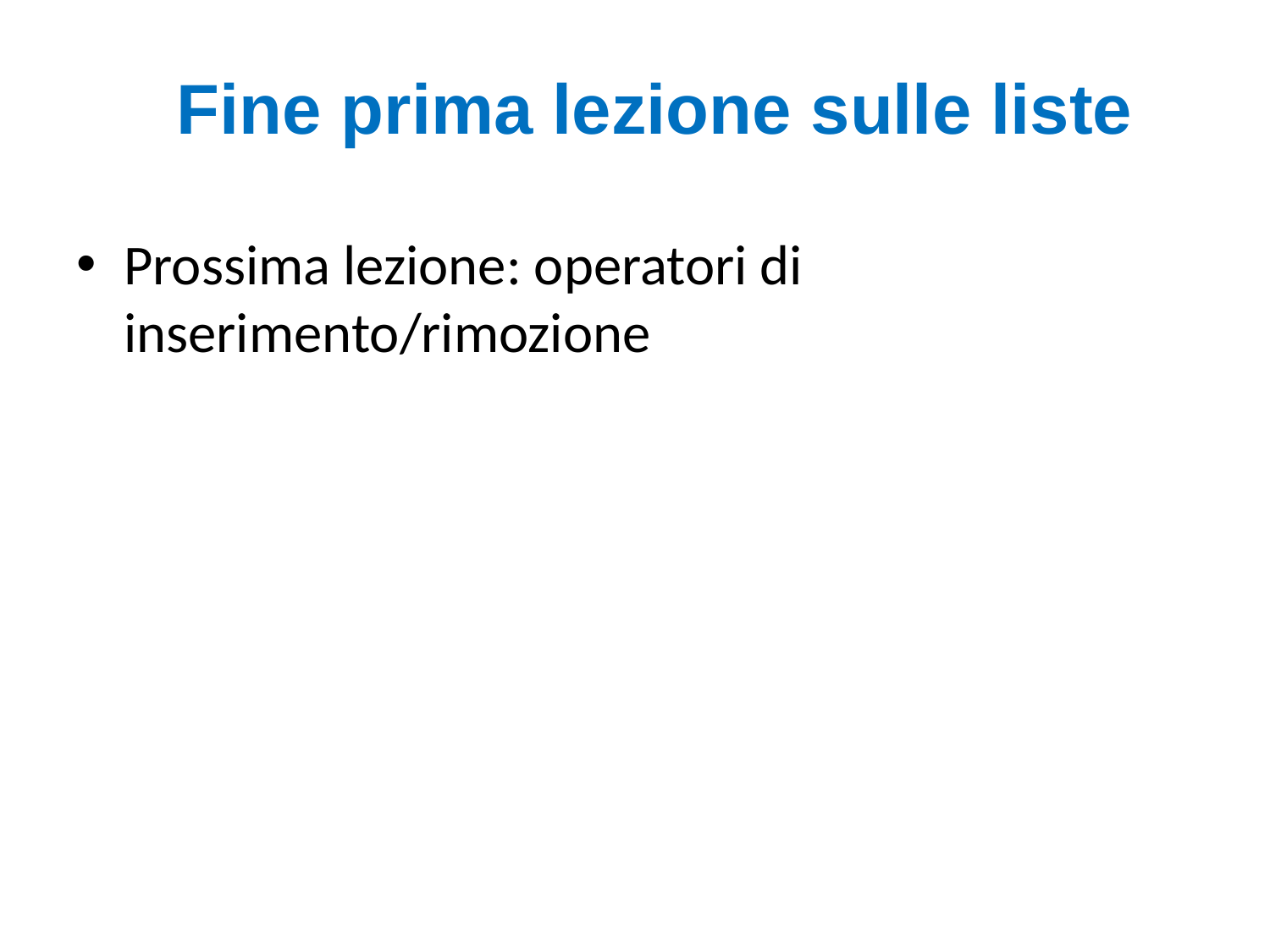

# Fine prima lezione sulle liste
Prossima lezione: operatori di inserimento/rimozione